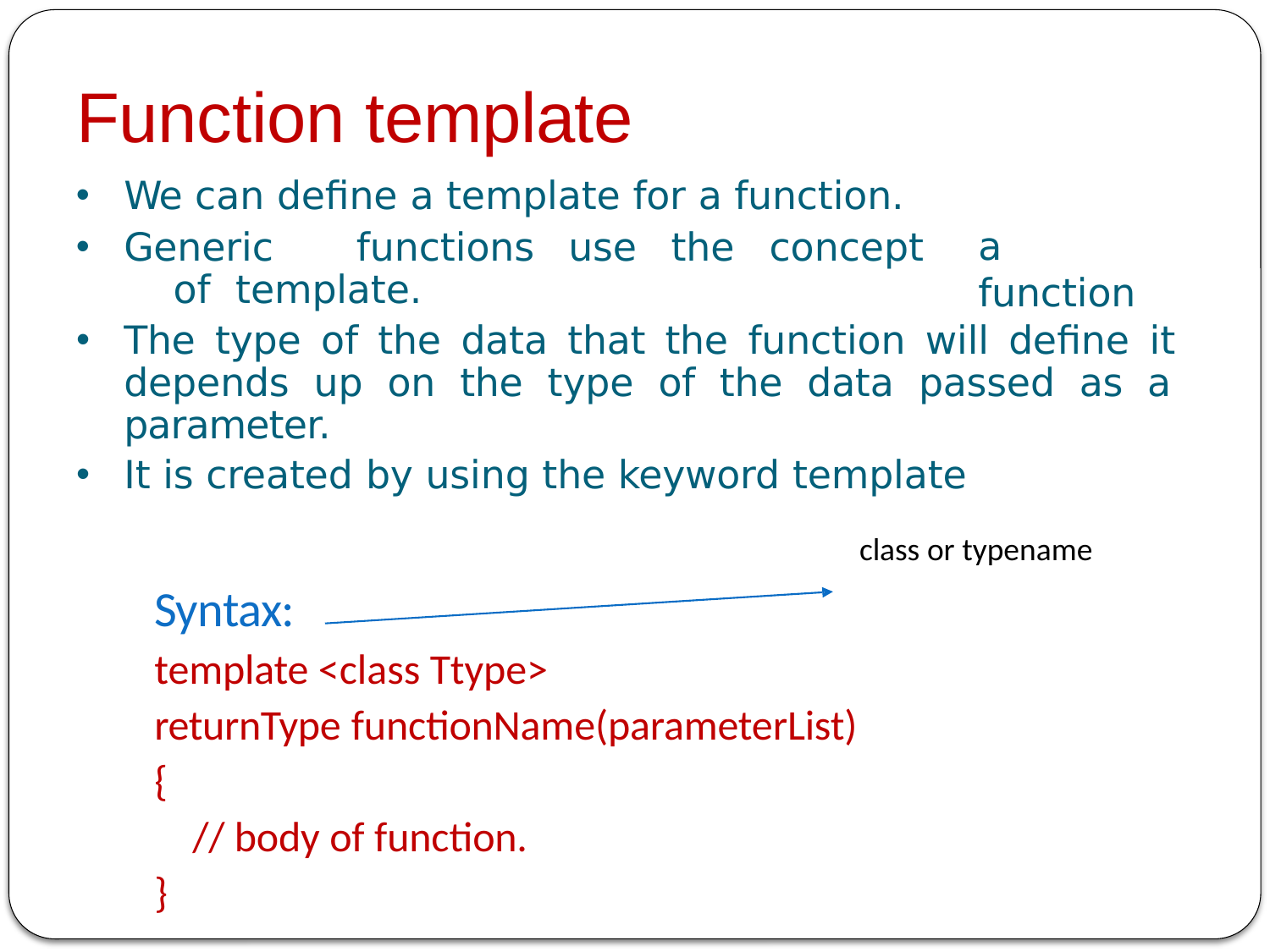

# Function template
We can define a template for a function.
Generic	functions	use	the	concept	of  template.
a	function
The type of the data that the function will define it  depends up on the type of the data passed as a  parameter.
It is created by using the keyword template
class or typename
Syntax:
template <class Ttype>
returnType functionName(parameterList)
{
// body of function.
}